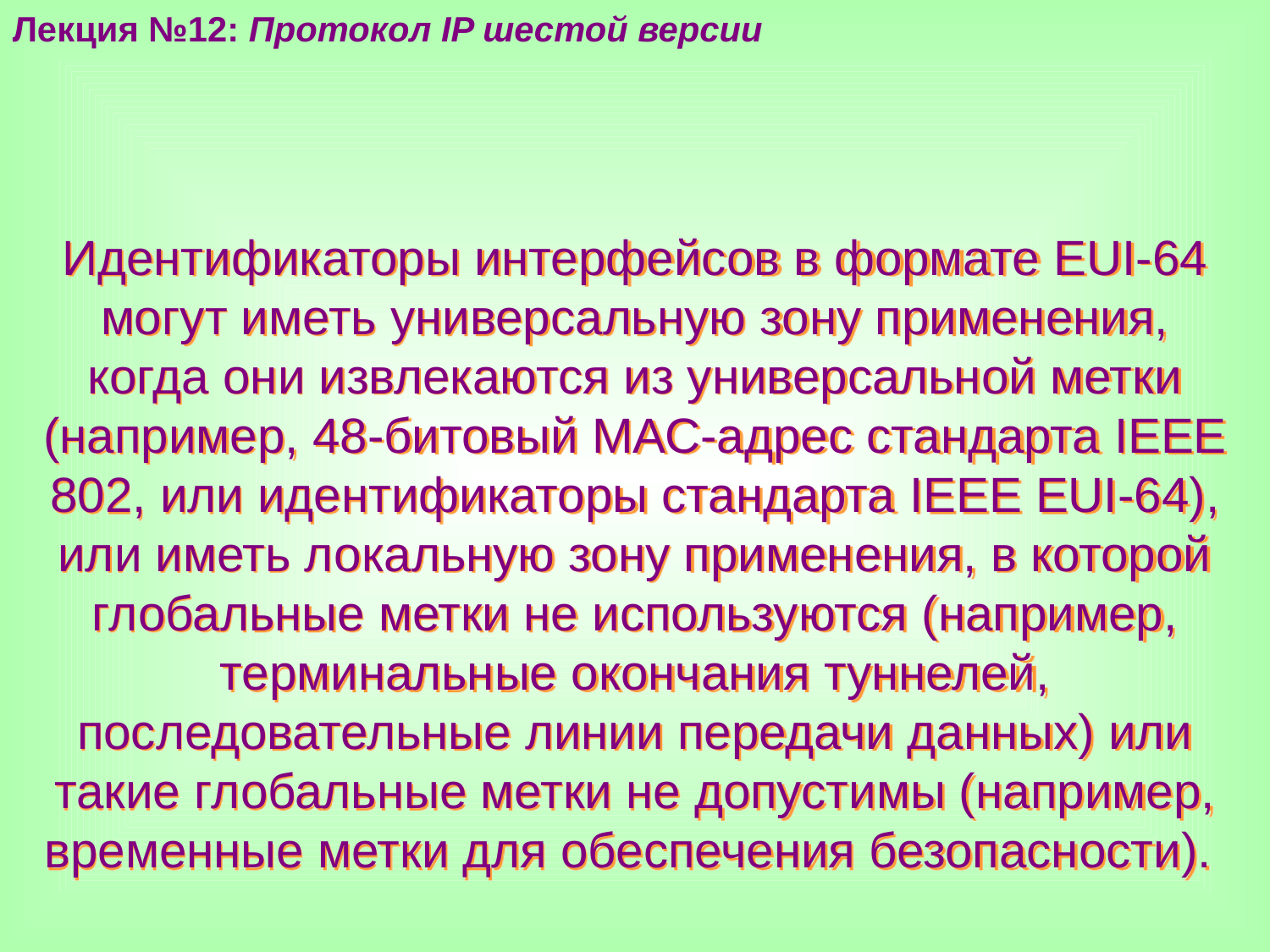

Лекция №12: Протокол IP шестой версии
Идентификаторы интерфейсов в формате EUI-64 могут иметь универсальную зону применения, когда они извлекаются из универсальной метки (например, 48-битовый МАС-адрес стандарта IEEE 802, или идентификаторы стандарта IEEE EUI-64), или иметь локальную зону применения, в которой глобальные метки не используются (например, терминальные окончания туннелей, последовательные линии передачи данных) или такие глобальные метки не допустимы (например, временные метки для обеспечения безопасности).